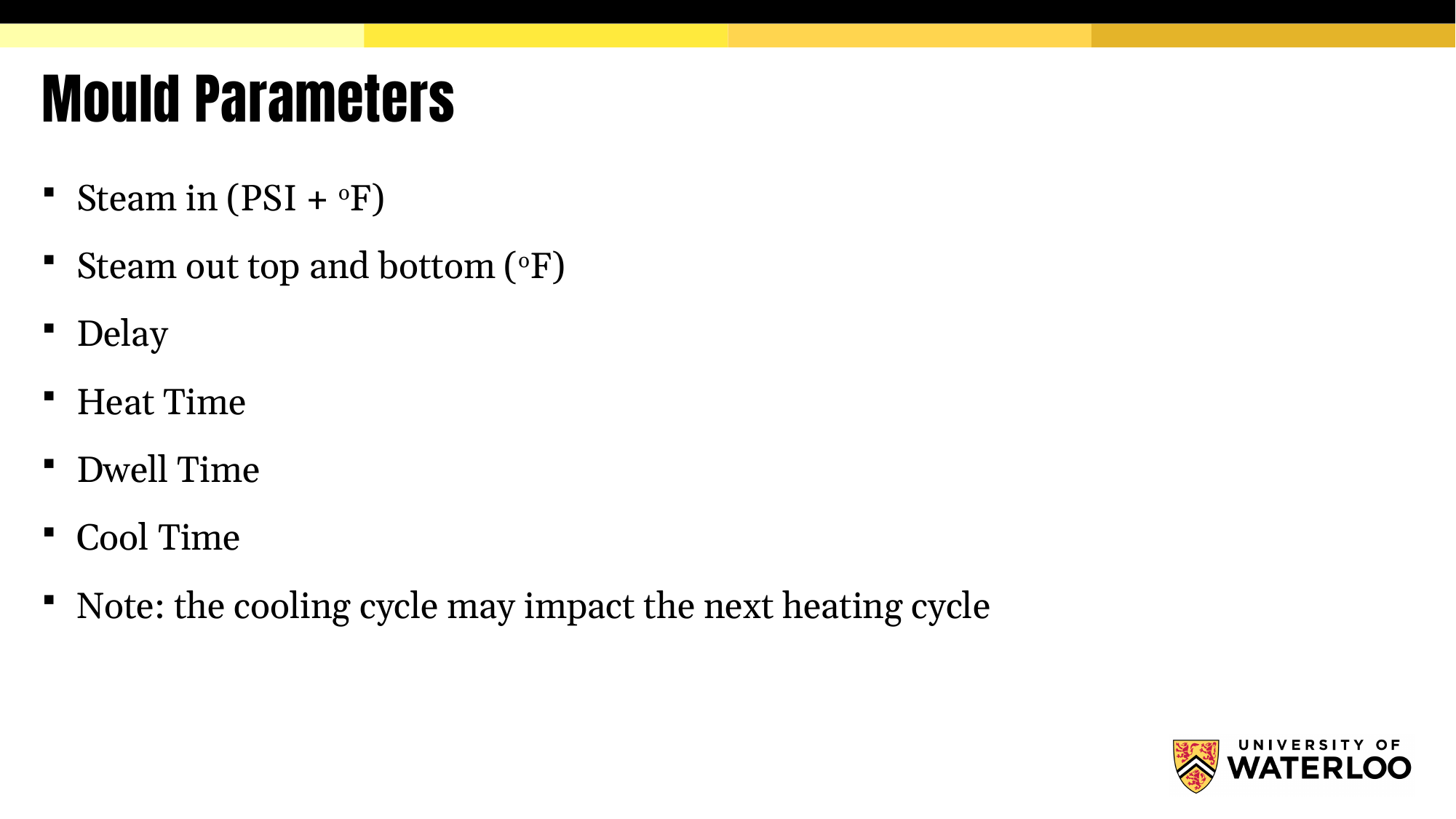

# Mould Parameters
Steam in (PSI + oF)
Steam out top and bottom (oF)
Delay
Heat Time
Dwell Time
Cool Time
Note: the cooling cycle may impact the next heating cycle